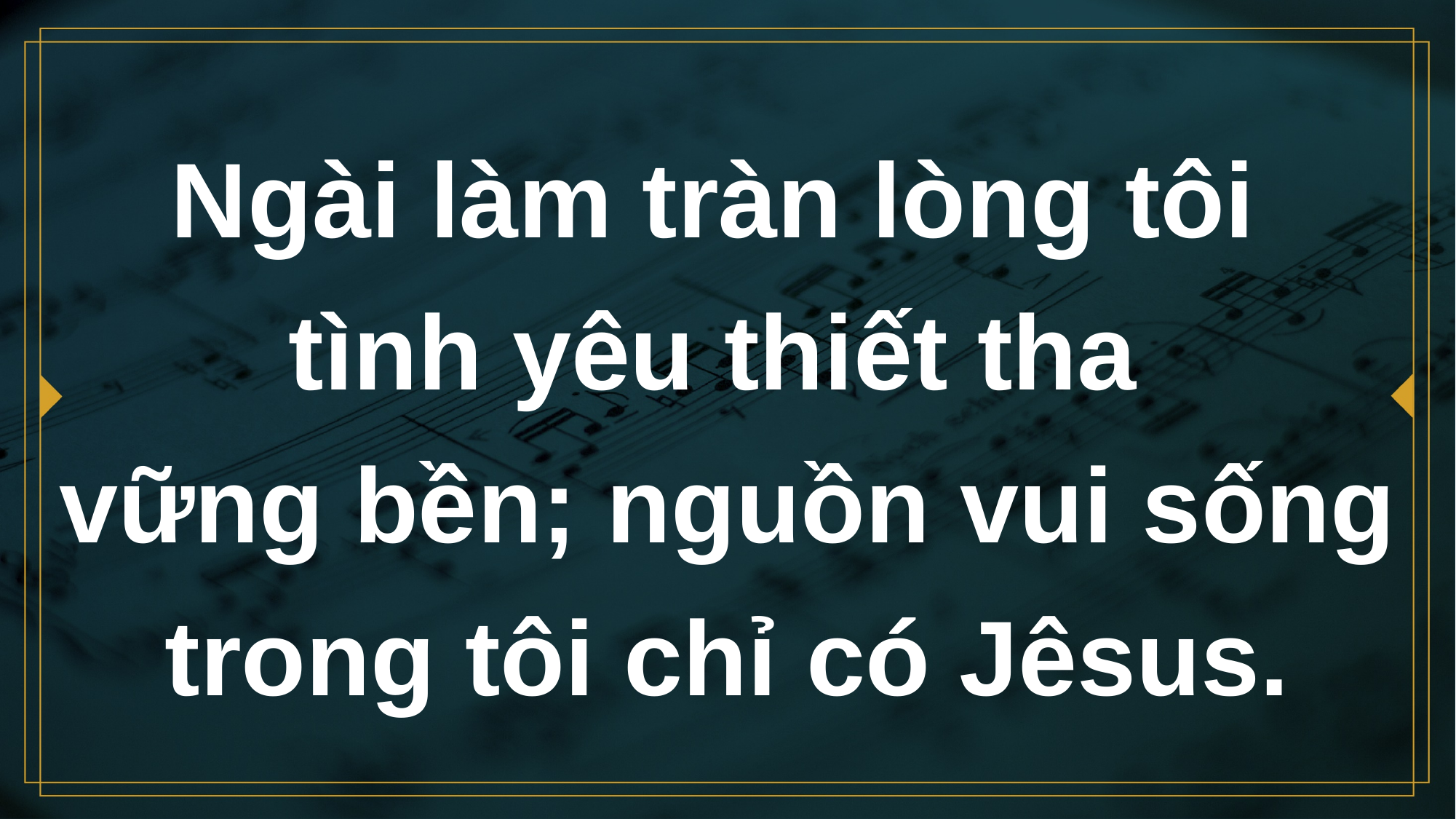

# Ngài làm tràn lòng tôi tình yêu thiết tha vững bền; nguồn vui sống trong tôi chỉ có Jêsus.